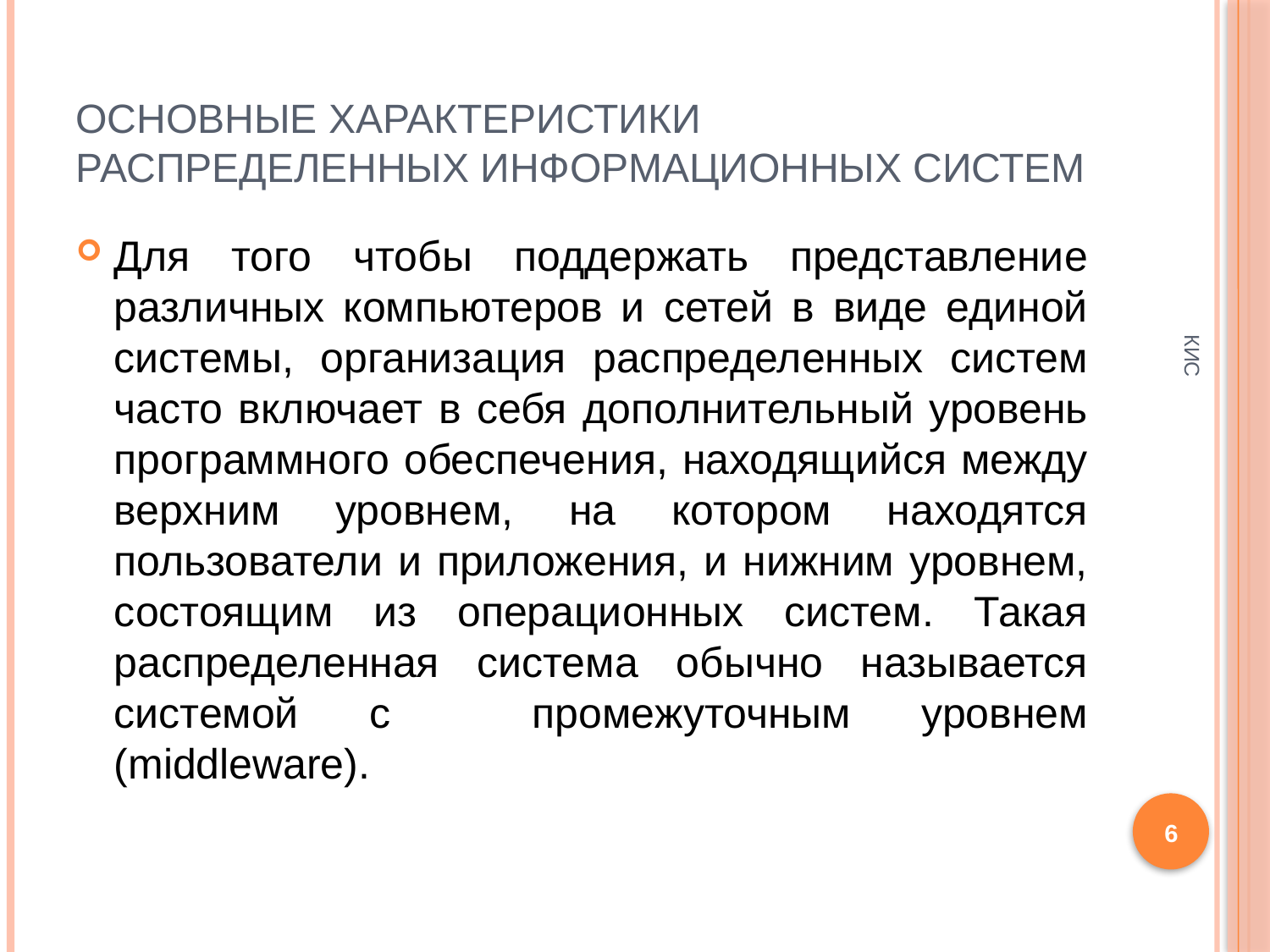

# основные характеристики распределенных информационных систем
Для того чтобы поддержать представление различных компьютеров и сетей в виде единой системы, организация распределенных систем часто включает в себя дополнительный уровень программного обеспечения, находящийся между верхним уровнем, на котором находятся пользователи и приложения, и нижним уровнем, состоящим из операционных систем. Такая распределенная система обычно называется системой с  промежуточным уровнем (middleware).

КИС
6